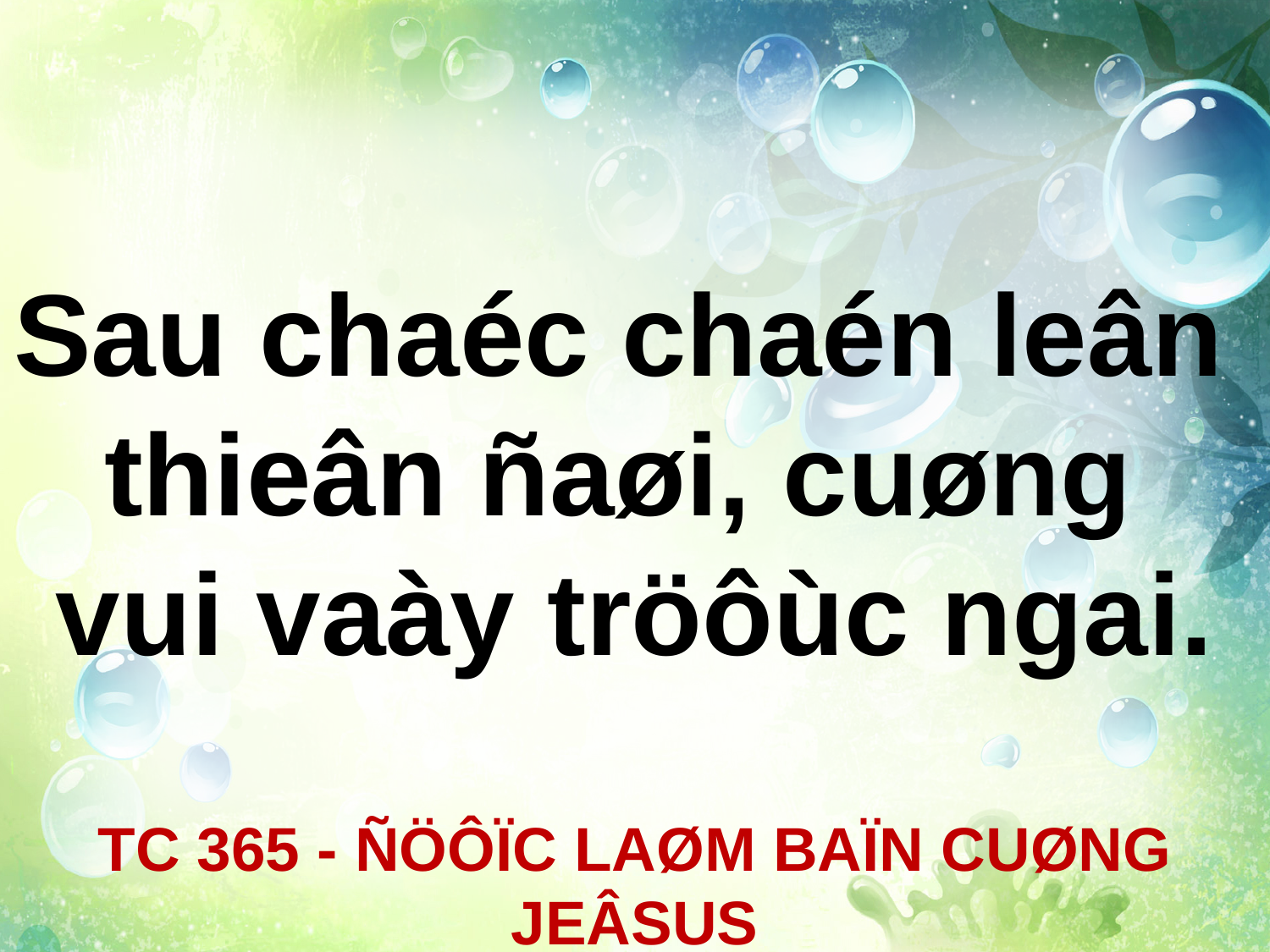

Sau chaéc chaén leân
thieân ñaøi, cuøng
vui vaày tröôùc ngai.
TC 365 - ÑÖÔÏC LAØM BAÏN CUØNG JEÂSUS